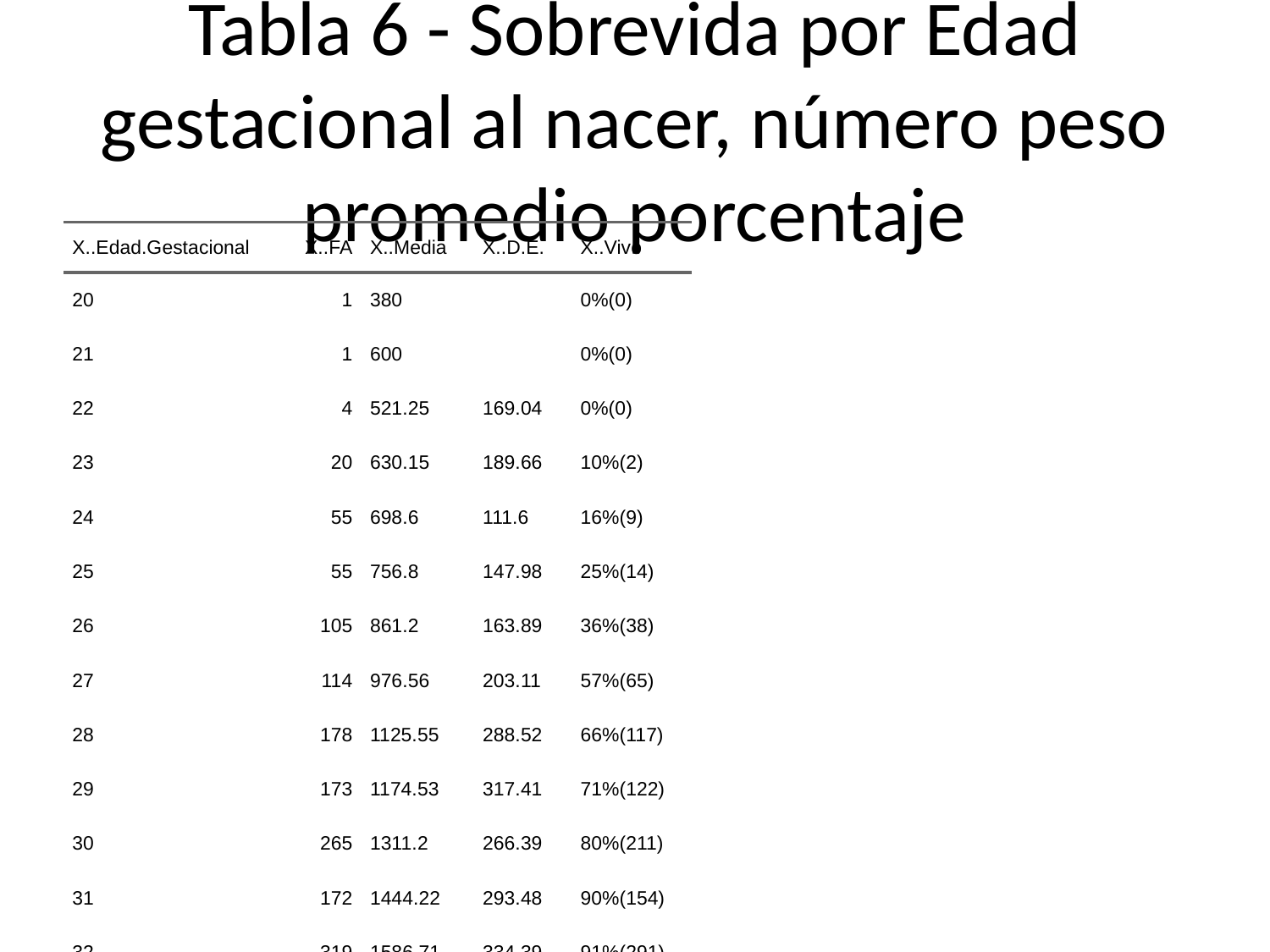

# Tabla 6 - Sobrevida por Edad gestacional al nacer, número peso promedio porcentaje
| X..Edad.Gestacional | X..FA | X..Media | X..D.E. | X..Vivo |
| --- | --- | --- | --- | --- |
| 20 | 1 | 380 |  | 0%(0) |
| 21 | 1 | 600 |  | 0%(0) |
| 22 | 4 | 521.25 | 169.04 | 0%(0) |
| 23 | 20 | 630.15 | 189.66 | 10%(2) |
| 24 | 55 | 698.6 | 111.6 | 16%(9) |
| 25 | 55 | 756.8 | 147.98 | 25%(14) |
| 26 | 105 | 861.2 | 163.89 | 36%(38) |
| 27 | 114 | 976.56 | 203.11 | 57%(65) |
| 28 | 178 | 1125.55 | 288.52 | 66%(117) |
| 29 | 173 | 1174.53 | 317.41 | 71%(122) |
| 30 | 265 | 1311.2 | 266.39 | 80%(211) |
| 31 | 172 | 1444.22 | 293.48 | 90%(154) |
| 32 | 319 | 1586.71 | 334.39 | 91%(291) |
| 33 | 320 | 1784.87 | 368.98 | 92%(294) |
| 34 | 70 | 1385.89 | 137.9 | 86%(60) |
| 35 | 28 | 1368.79 | 119.01 | 79%(22) |
| 36 | 13 | 1365.23 | 104.8 | 92%(12) |
| 37 | 9 | 1333.89 | 187.68 | 67%(6) |
| 38 | 7 | 1395.57 | 79.63 | 57%(4) |
| 39 | 4 | 1135.75 | 555.49 | 75%(3) |
| 40 | 2 | 1185 | 445.48 | 0%(0) |
| 41 | 1 | 1410 |  | 0%(0) |